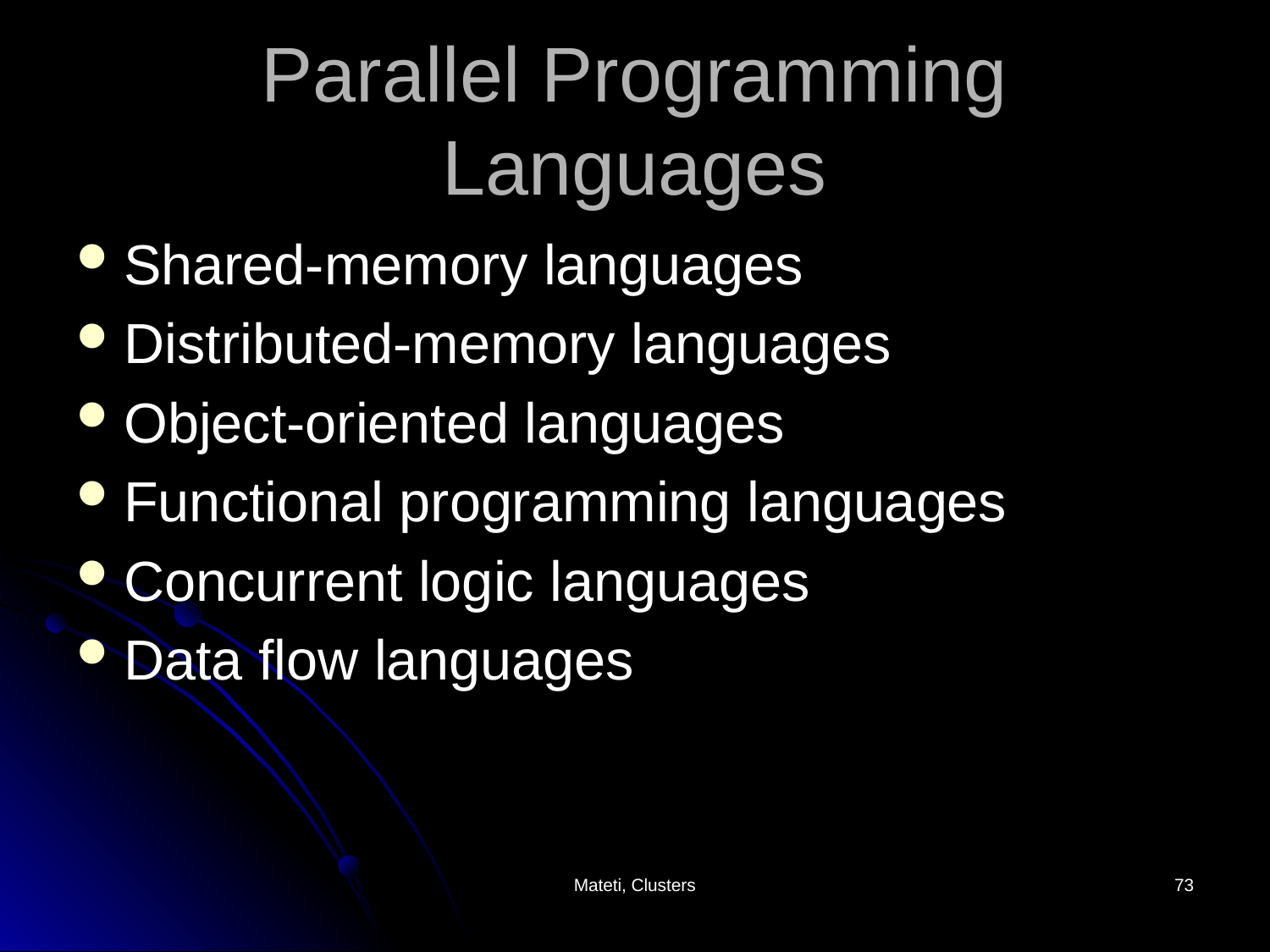

# Parallel Programming Languages
Shared-memory languages
Distributed-memory languages
Object-oriented languages
Functional programming languages
Concurrent logic languages
Data flow languages

Mateti, Clusters
73